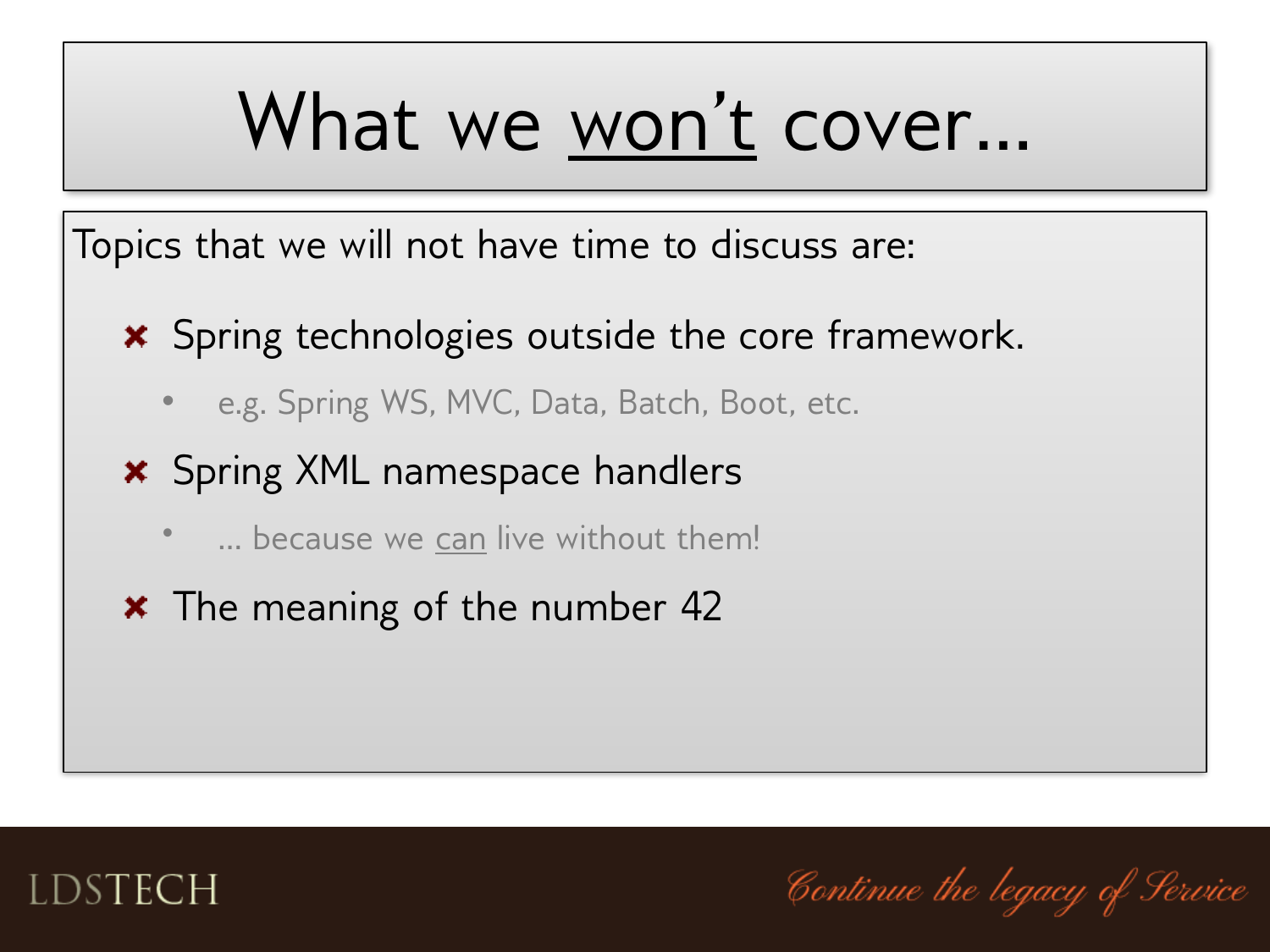

# What we won’t cover…
Topics that we will not have time to discuss are:
Spring technologies outside the core framework.
e.g. Spring WS, MVC, Data, Batch, Boot, etc.
Spring XML namespace handlers
… because we can live without them!
The meaning of the number 42